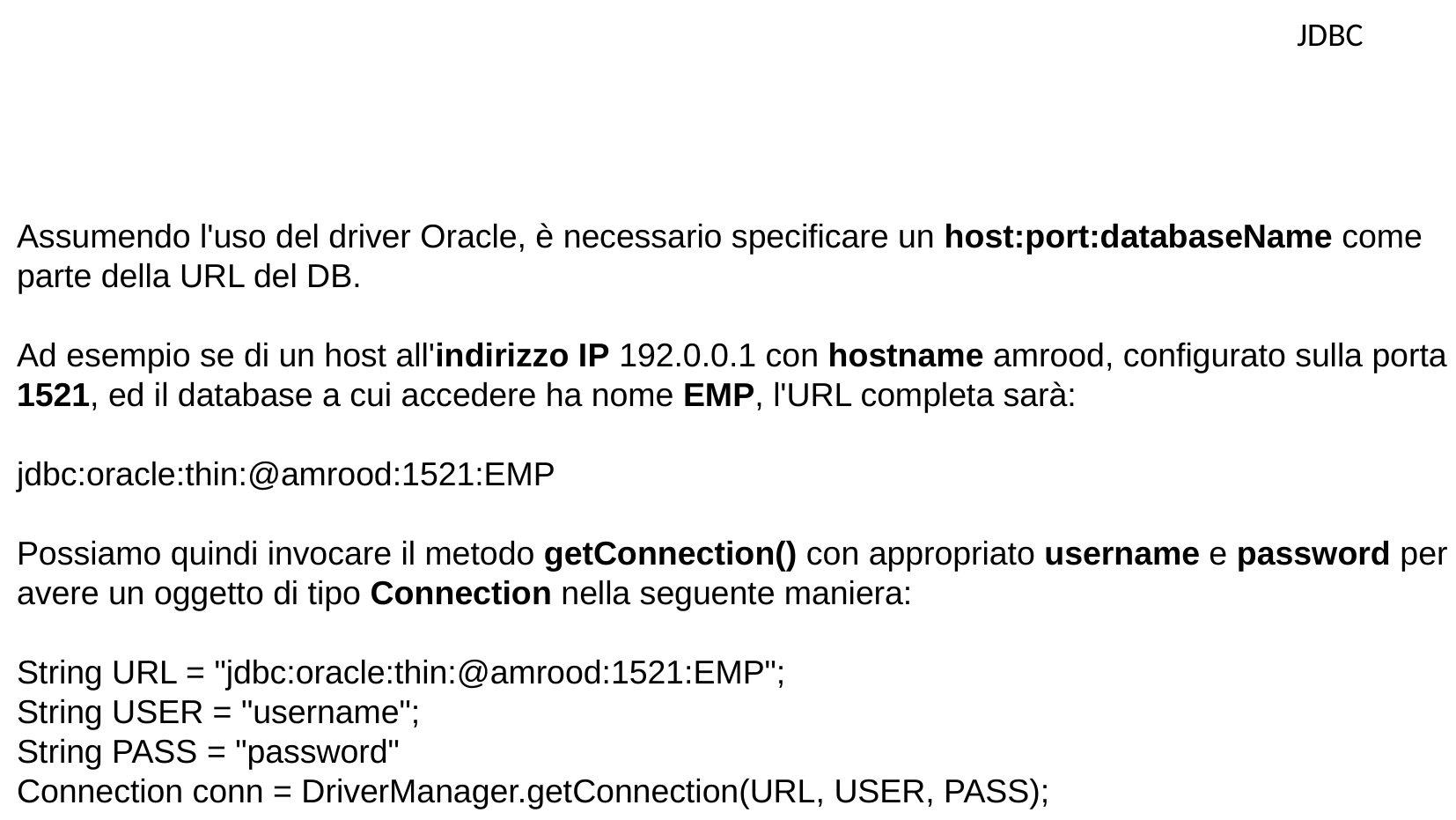

JDBC
Assumendo l'uso del driver Oracle, è necessario specificare un host:port:databaseName come parte della URL del DB.

Ad esempio se di un host all'indirizzo IP 192.0.0.1 con hostname amrood, configurato sulla porta 1521, ed il database a cui accedere ha nome EMP, l'URL completa sarà:

jdbc:oracle:thin:@amrood:1521:EMP

Possiamo quindi invocare il metodo getConnection() con appropriato username e password per avere un oggetto di tipo Connection nella seguente maniera:

String URL = "jdbc:oracle:thin:@amrood:1521:EMP";
String USER = "username";
String PASS = "password"
Connection conn = DriverManager.getConnection(URL, USER, PASS);